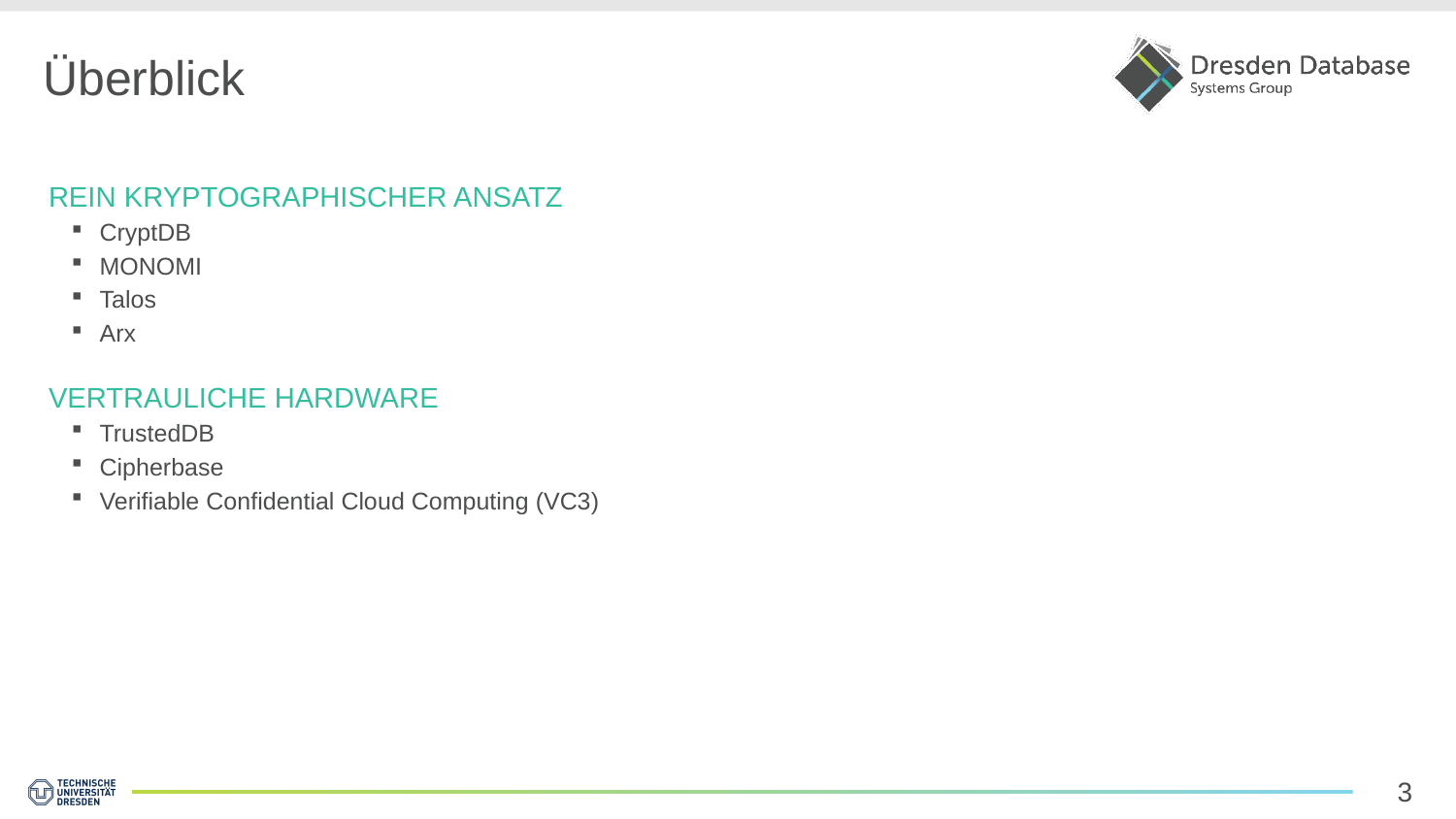

# Überblick
Rein kryptographischer Ansatz
CryptDB
MONOMI
Talos
Arx
Vertrauliche Hardware
TrustedDB
Cipherbase
Verifiable Confidential Cloud Computing (VC3)